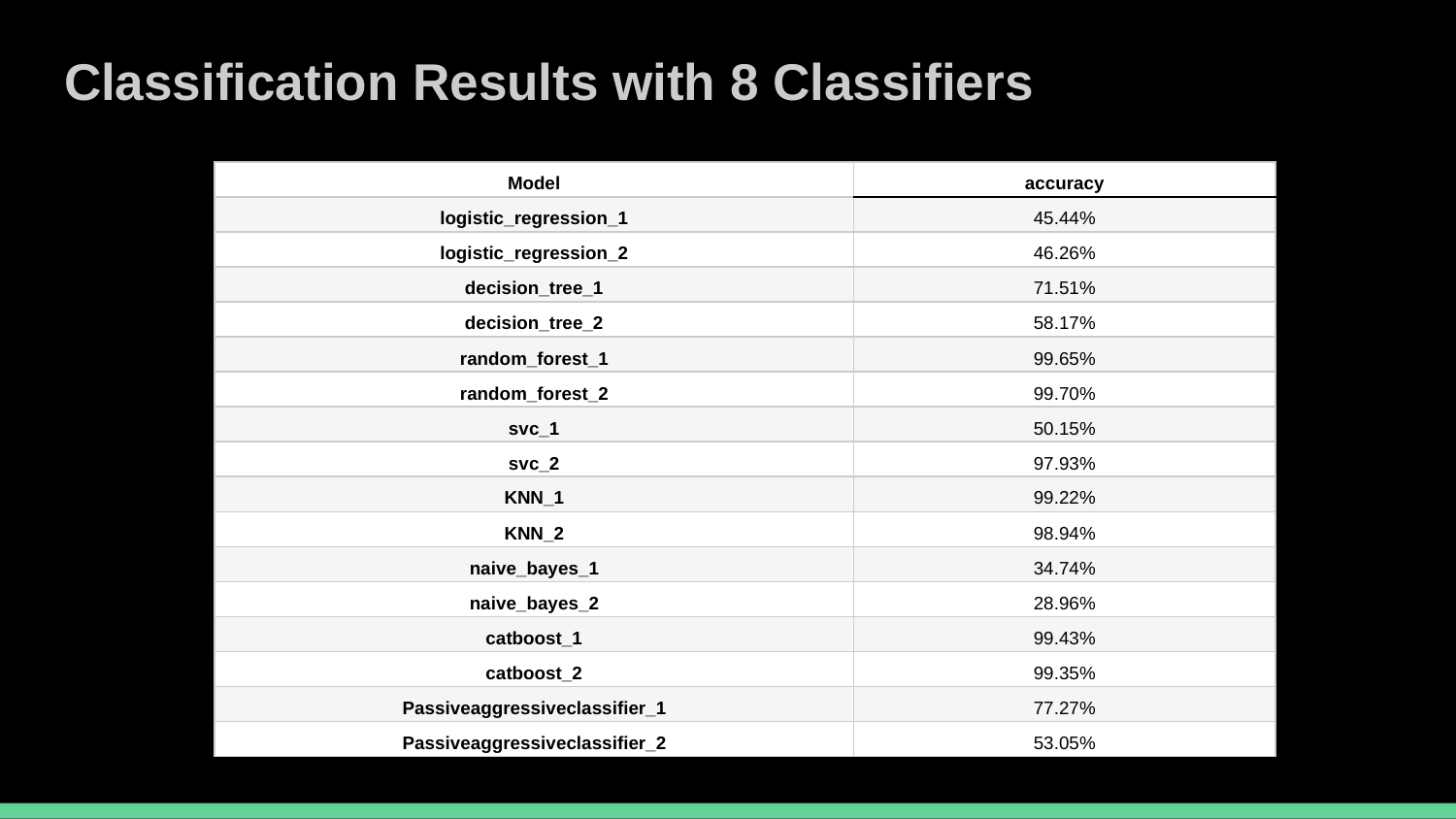

# Classification Results with 8 Classifiers
| Model | accuracy |
| --- | --- |
| logistic\_regression\_1 | 45.44% |
| logistic\_regression\_2 | 46.26% |
| decision\_tree\_1 | 71.51% |
| decision\_tree\_2 | 58.17% |
| random\_forest\_1 | 99.65% |
| random\_forest\_2 | 99.70% |
| svc\_1 | 50.15% |
| svc\_2 | 97.93% |
| KNN\_1 | 99.22% |
| KNN\_2 | 98.94% |
| naive\_bayes\_1 | 34.74% |
| naive\_bayes\_2 | 28.96% |
| catboost\_1 | 99.43% |
| catboost\_2 | 99.35% |
| Passiveaggressiveclassifier\_1 | 77.27% |
| Passiveaggressiveclassifier\_2 | 53.05% |